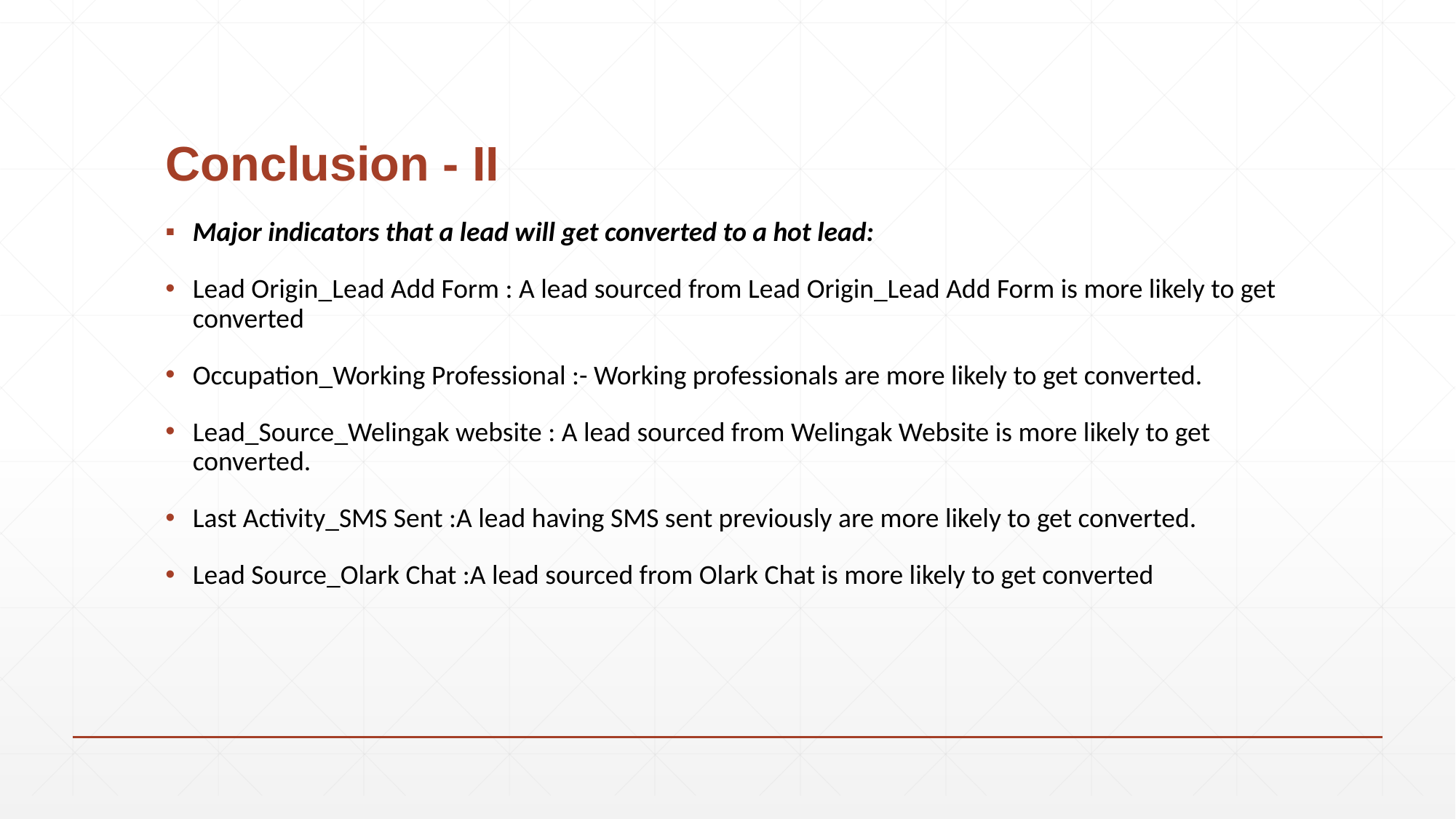

# Conclusion - II
Major indicators that a lead will get converted to a hot lead:
Lead Origin_Lead Add Form : A lead sourced from Lead Origin_Lead Add Form is more likely to get converted
Occupation_Working Professional :- Working professionals are more likely to get converted.
Lead_Source_Welingak website : A lead sourced from Welingak Website is more likely to get converted.
Last Activity_SMS Sent :A lead having SMS sent previously are more likely to get converted.
Lead Source_Olark Chat :A lead sourced from Olark Chat is more likely to get converted